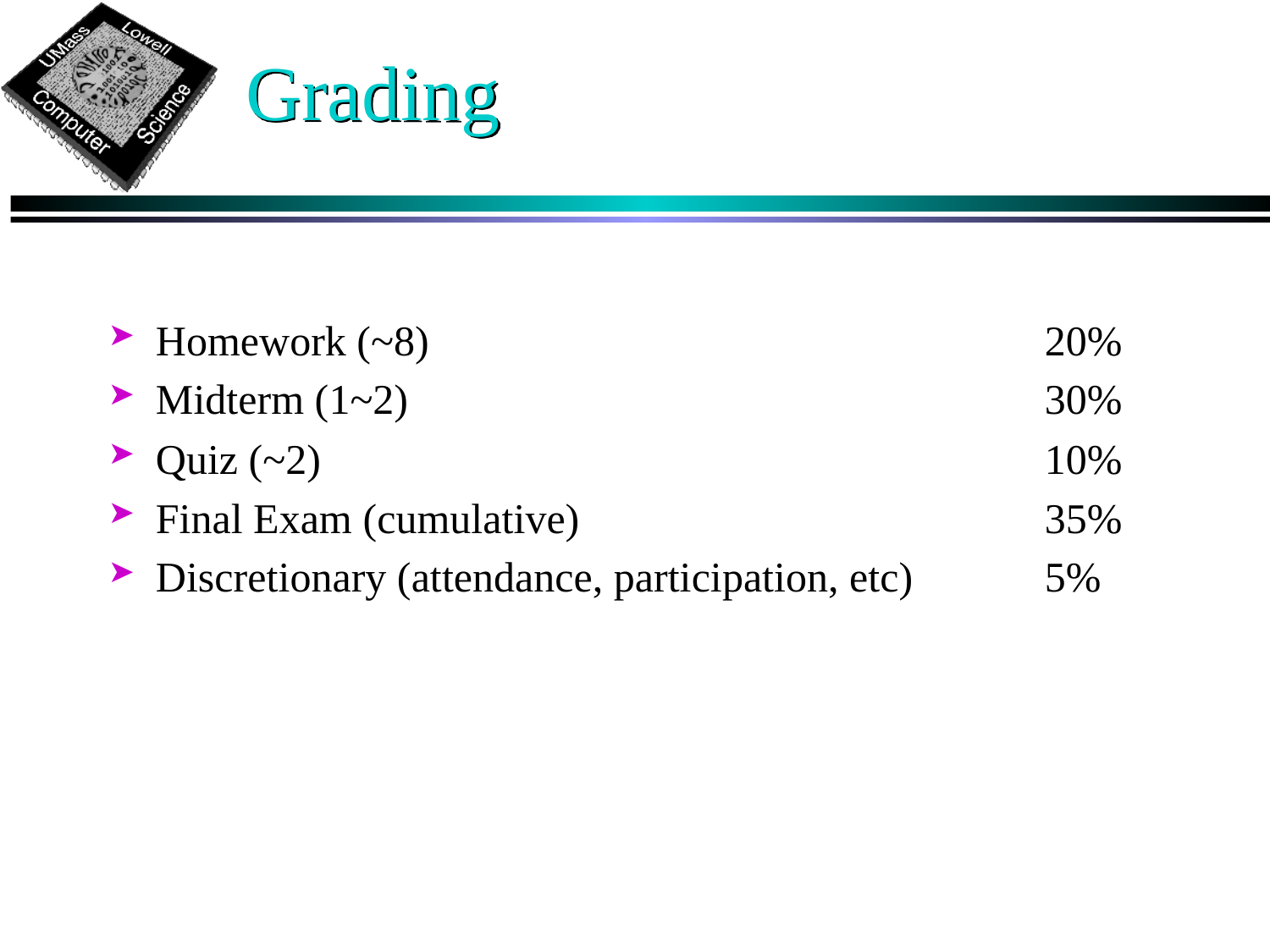

# Grading
Homework (~8)					20%
Midterm (1~2) 					30%
Quiz (~2)						10%
Final Exam (cumulative) 				35%
Discretionary (attendance, participation, etc) 	5%